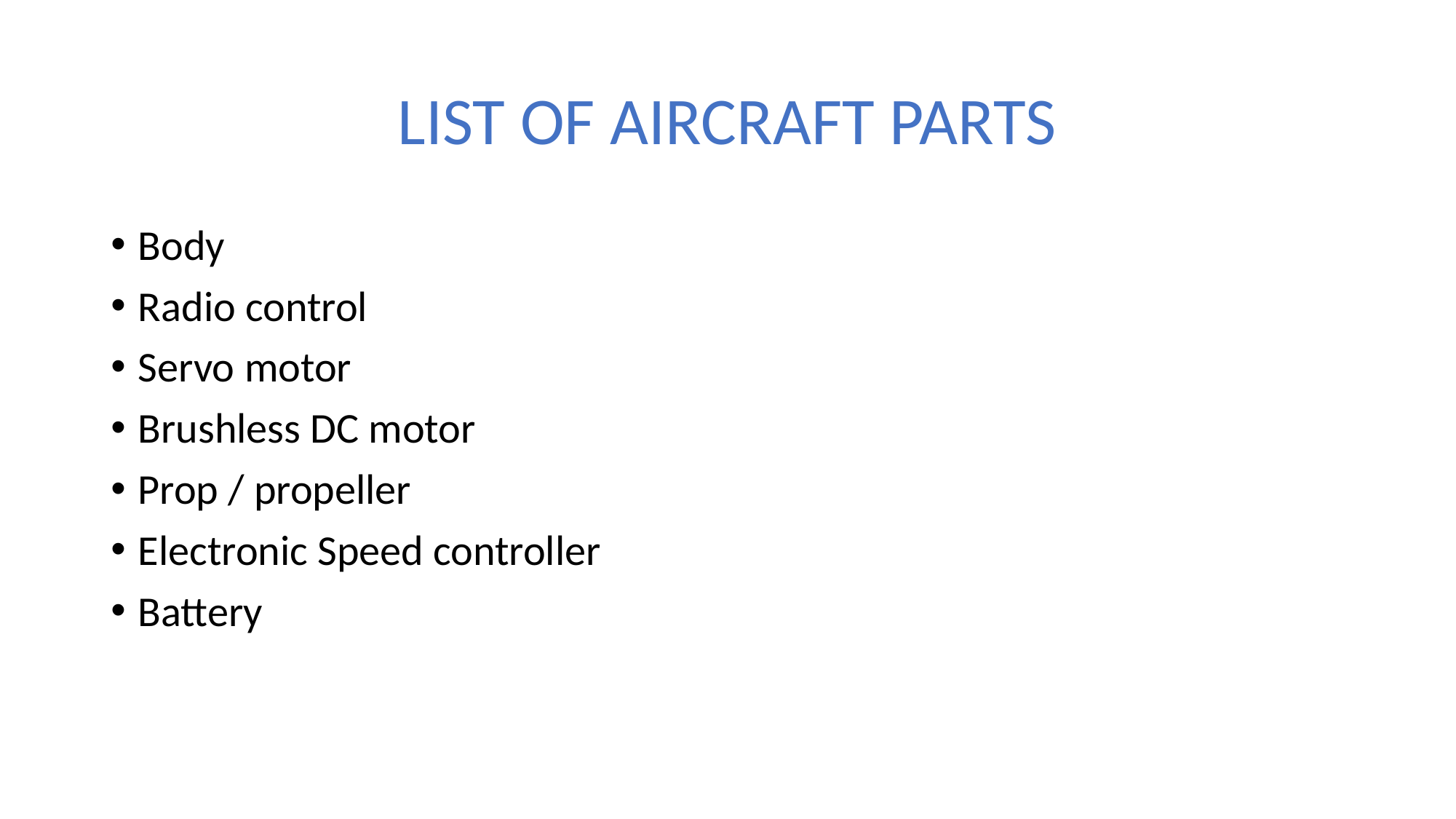

# LIST OF AIRCRAFT PARTS
Body
Radio control
Servo motor
Brushless DC motor
Prop / propeller
Electronic Speed controller
Battery